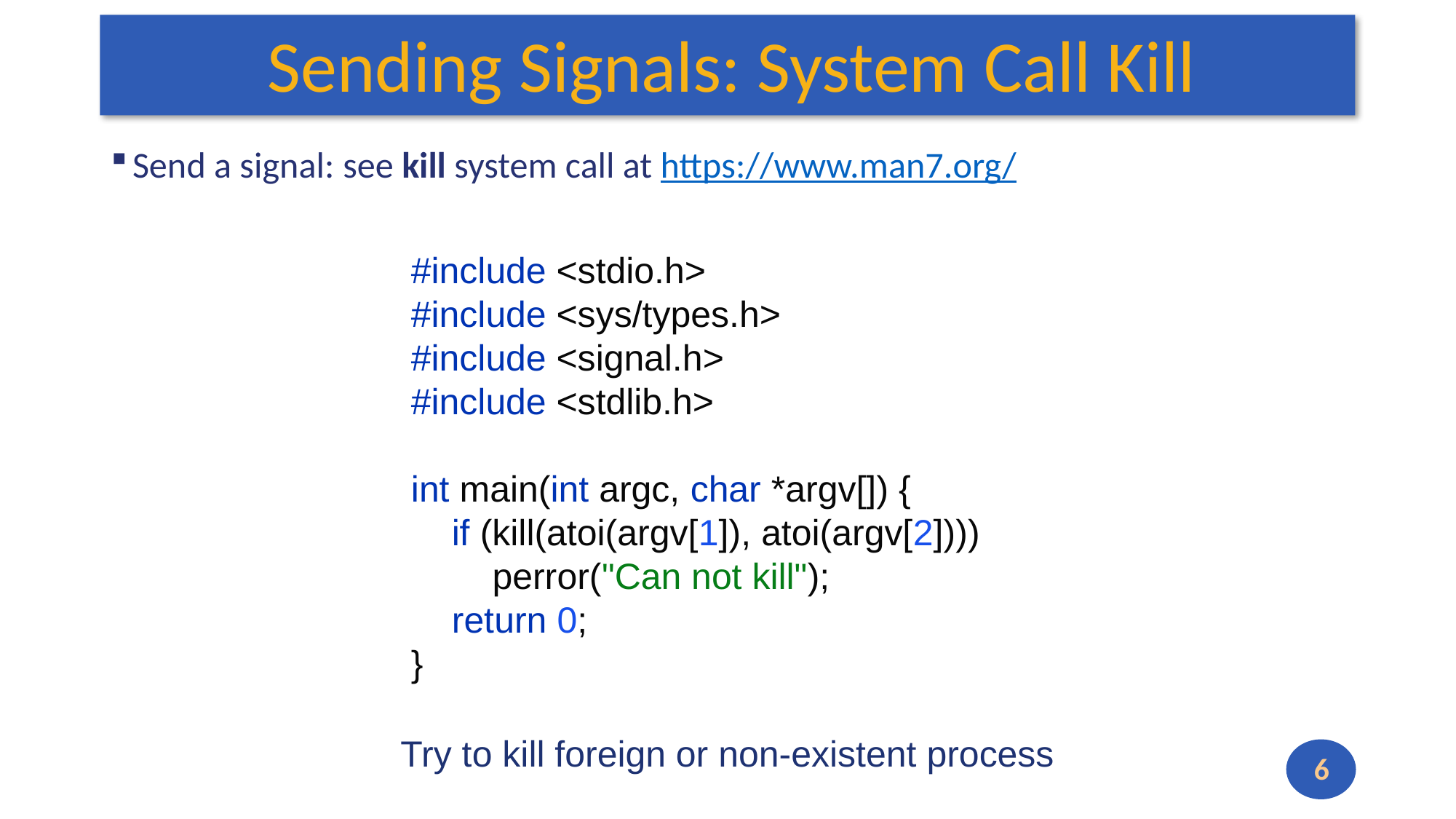

# Sending Signals: System Call Kill
Send a signal: see kill system call at https://www.man7.org/

#include <stdio.h>
#include <sys/types.h>
#include <signal.h>
#include <stdlib.h>
int main(int argc, char *argv[]) {
    if (kill(atoi(argv[1]), atoi(argv[2])))
        perror("Can not kill");
    return 0;
}
Try to kill foreign or non-existent process
6